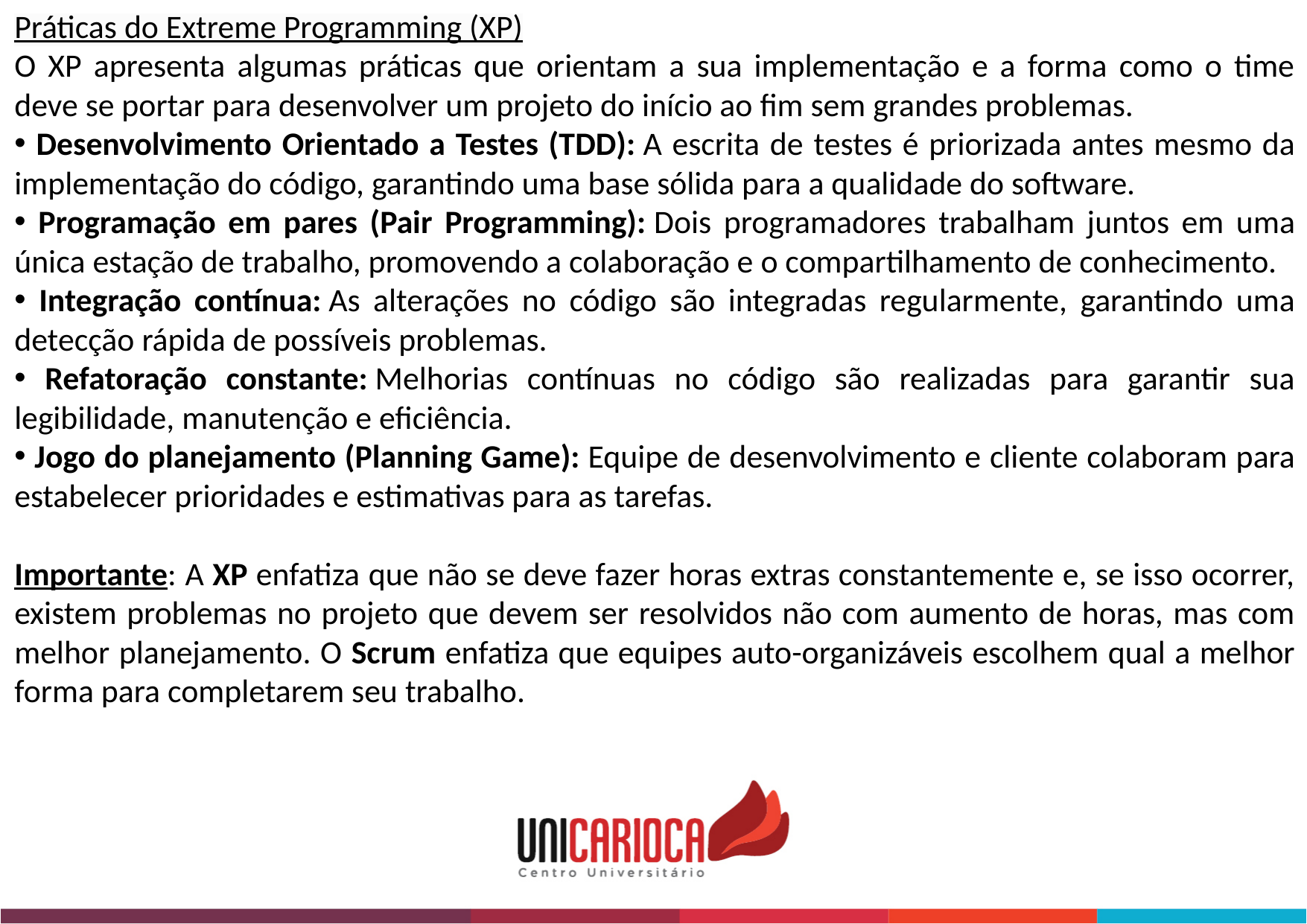

Práticas do Extreme Programming (XP)
O XP apresenta algumas práticas que orientam a sua implementação e a forma como o time deve se portar para desenvolver um projeto do início ao fim sem grandes problemas.
 Desenvolvimento Orientado a Testes (TDD): A escrita de testes é priorizada antes mesmo da implementação do código, garantindo uma base sólida para a qualidade do software.
 Programação em pares (Pair Programming): Dois programadores trabalham juntos em uma única estação de trabalho, promovendo a colaboração e o compartilhamento de conhecimento.
 Integração contínua: As alterações no código são integradas regularmente, garantindo uma detecção rápida de possíveis problemas.
 Refatoração constante: Melhorias contínuas no código são realizadas para garantir sua legibilidade, manutenção e eficiência.
 Jogo do planejamento (Planning Game): Equipe de desenvolvimento e cliente colaboram para estabelecer prioridades e estimativas para as tarefas.

Importante: A XP enfatiza que não se deve fazer horas extras constantemente e, se isso ocorrer, existem problemas no projeto que devem ser resolvidos não com aumento de horas, mas com melhor planejamento. O Scrum enfatiza que equipes auto-organizáveis escolhem qual a melhor forma para completarem seu trabalho.